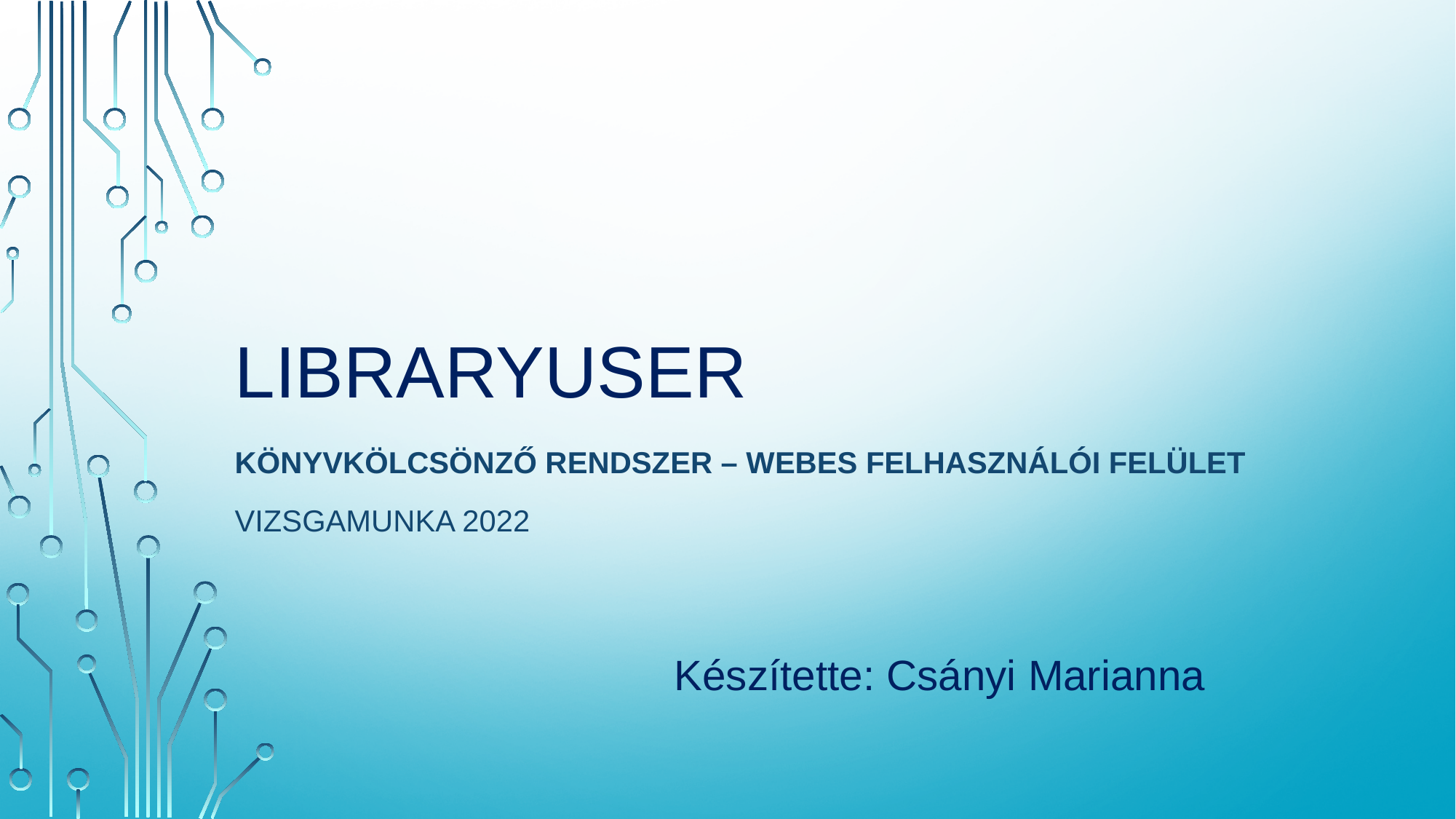

# LibraryUSER
könyvkölcsönző rendszer – webes FELHASZNÁLÓI FELÜLET
Vizsgamunka 2022
Készítette: Csányi Marianna